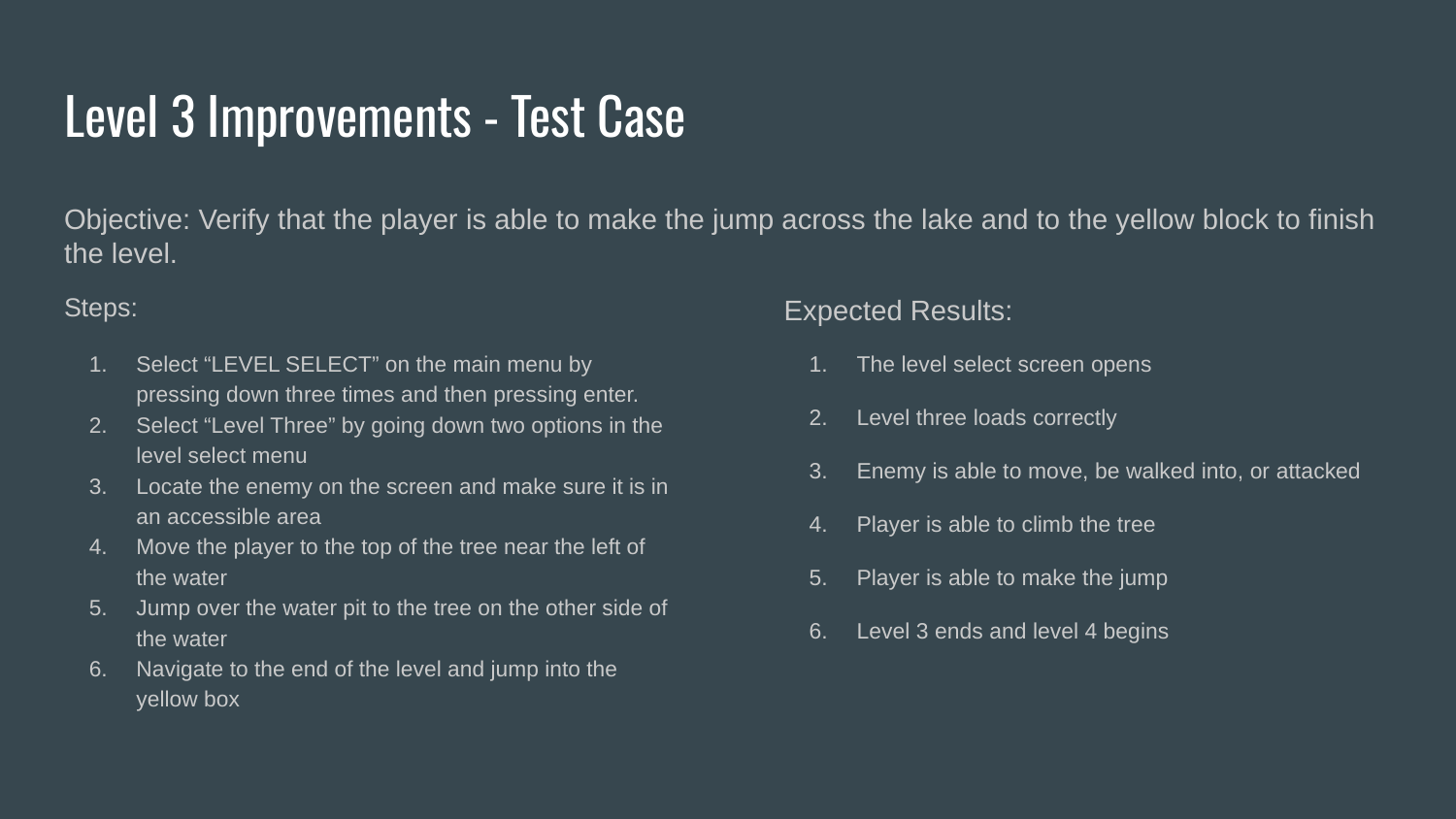

# Level 3 Improvements - Test Case
Objective: Verify that the player is able to make the jump across the lake and to the yellow block to finish the level.
Steps:
Select “LEVEL SELECT” on the main menu by pressing down three times and then pressing enter.
Select “Level Three” by going down two options in the level select menu
Locate the enemy on the screen and make sure it is in an accessible area
Move the player to the top of the tree near the left of the water
Jump over the water pit to the tree on the other side of the water
Navigate to the end of the level and jump into the yellow box
Expected Results:
The level select screen opens

Level three loads correctly

Enemy is able to move, be walked into, or attacked

Player is able to climb the tree

Player is able to make the jump

Level 3 ends and level 4 begins